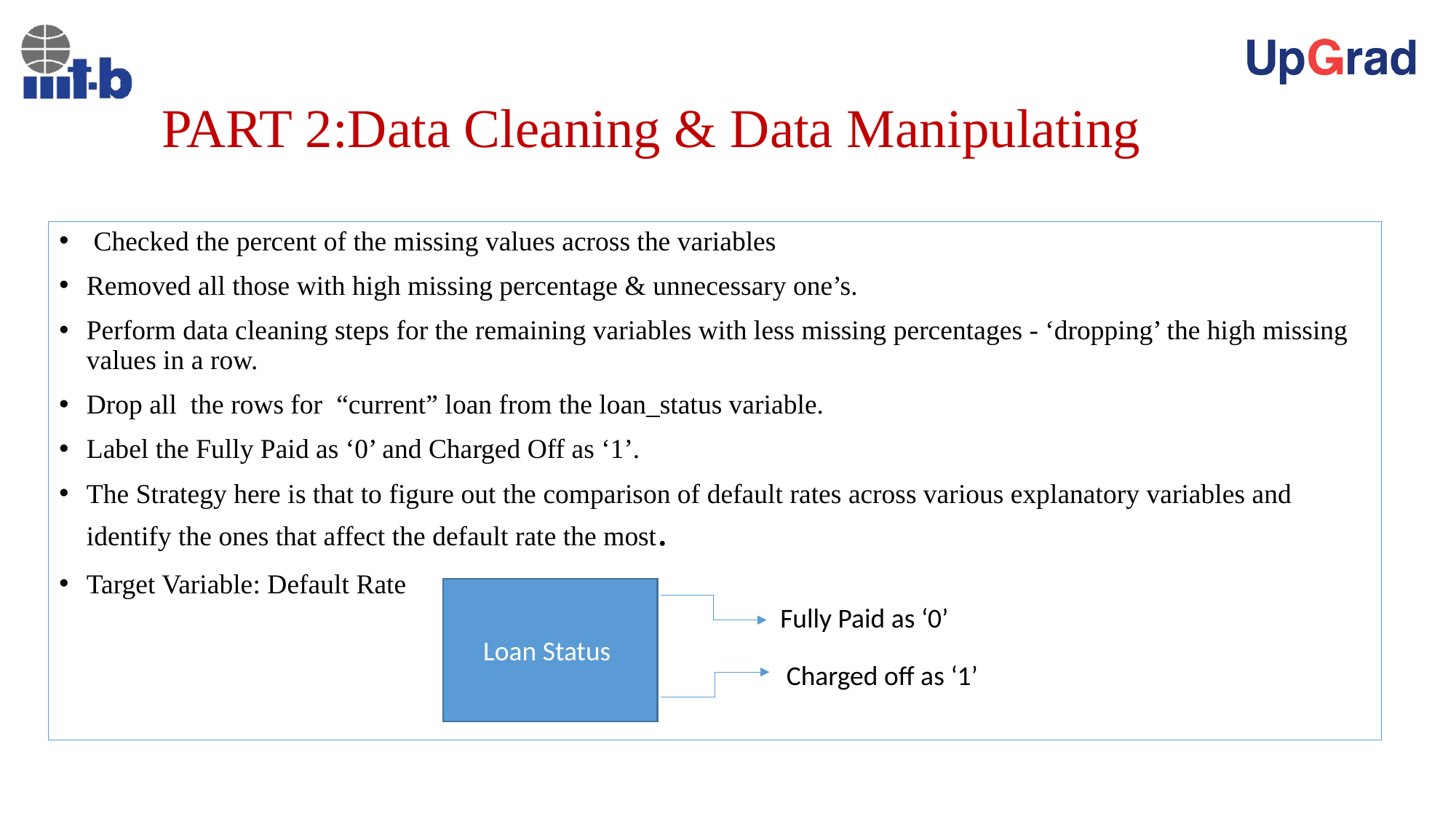

# PART 2:Data Cleaning & Data Manipulating
 Checked the percent of the missing values across the variables
Removed all those with high missing percentage & unnecessary one’s.
Perform data cleaning steps for the remaining variables with less missing percentages - ‘dropping’ the high missing values in a row.
Drop all  the rows for  “current” loan from the loan_status variable.
Label the Fully Paid as ‘0’ and Charged Off as ‘1’.
The Strategy here is that to figure out the comparison of default rates across various explanatory variables and identify the ones that affect the default rate the most.
Target Variable: Default Rate
Loan Status
Fully Paid as ‘0’
Charged off as ‘1’